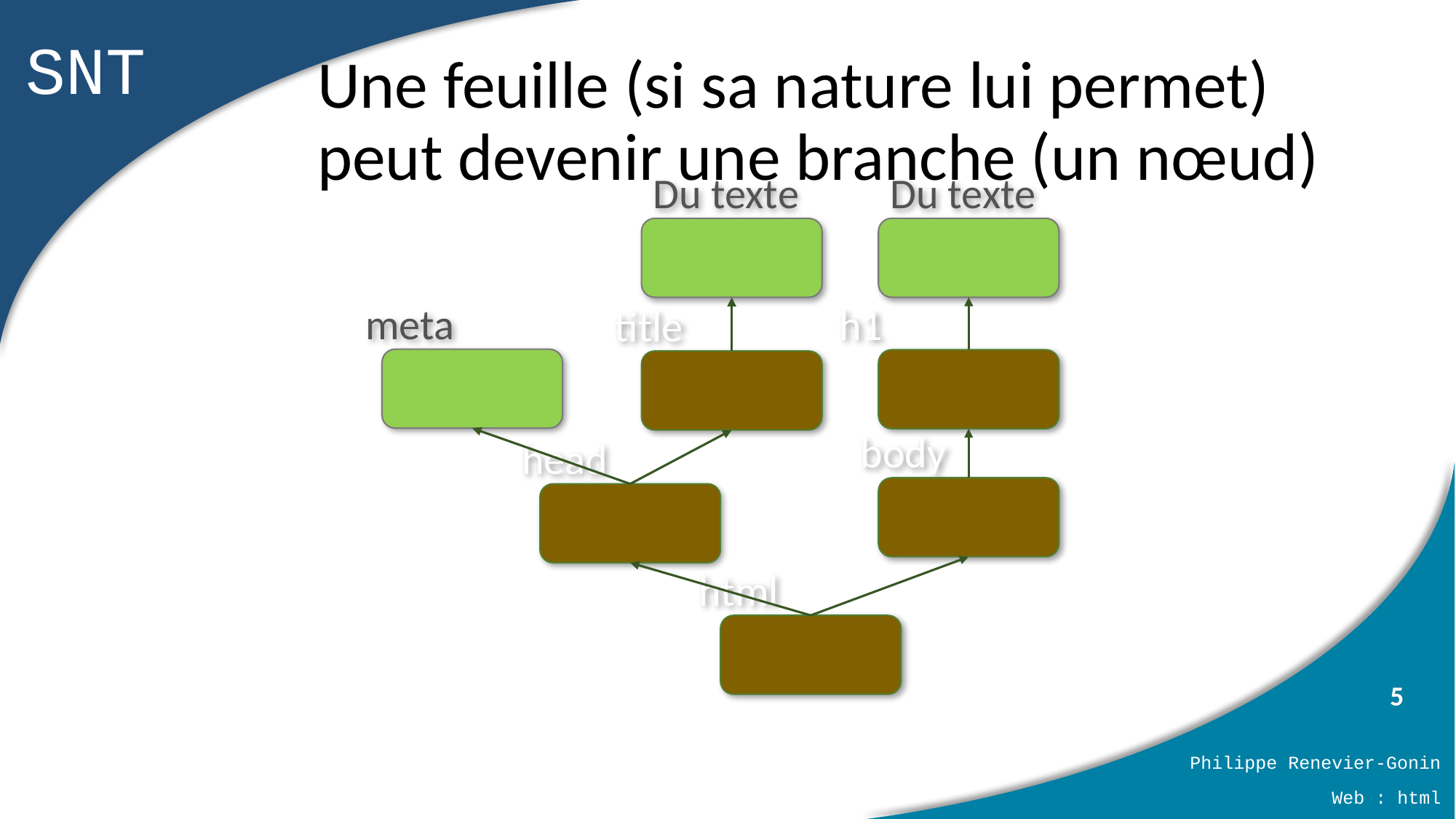

# Une feuille (si sa nature lui permet) peut devenir une branche (un nœud)
Du texte
Du texte
meta
title
body
head
html
h1